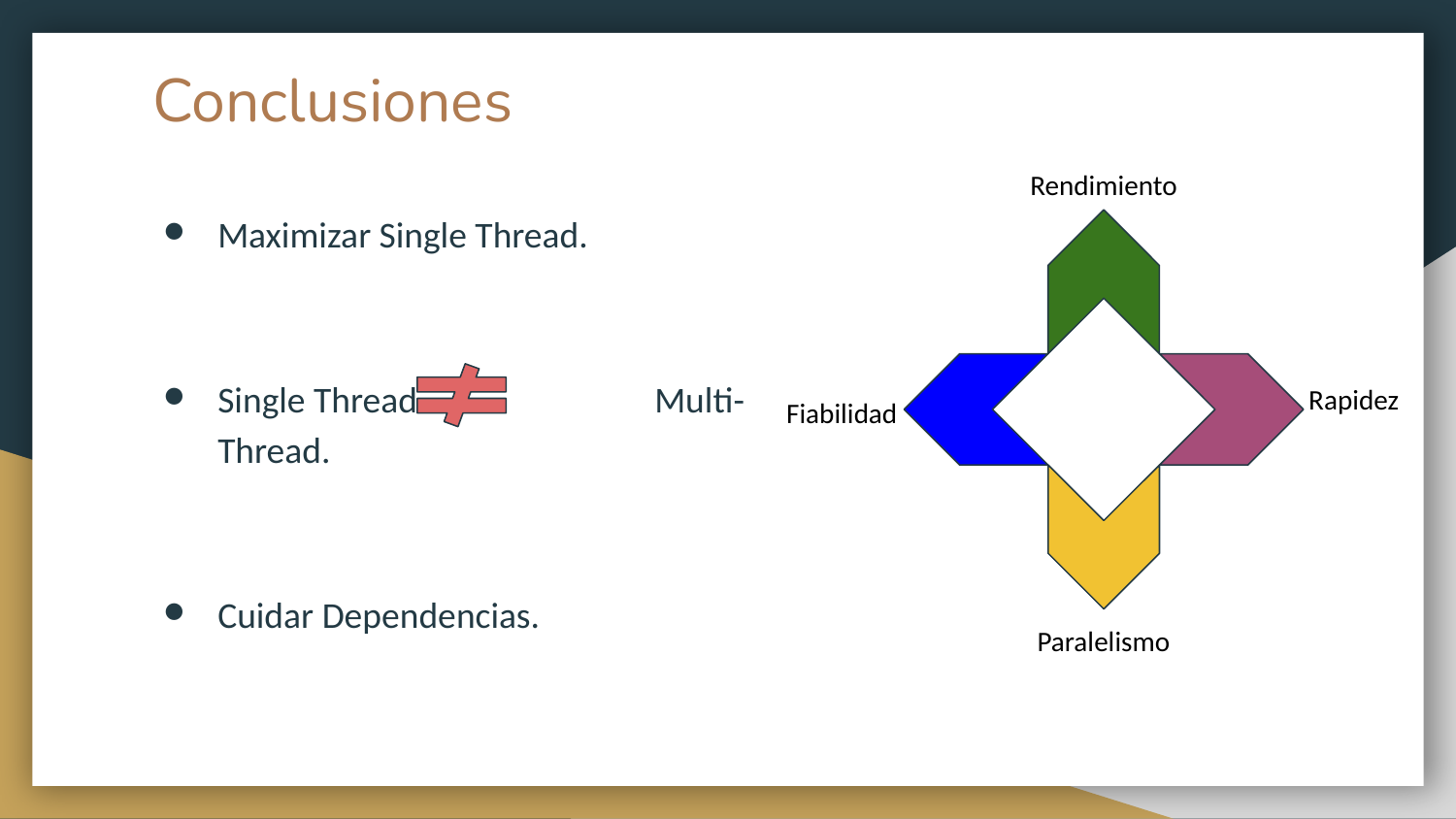

# Conclusiones
Rendimiento
Maximizar Single Thread.

Single Thread		Multi-Thread.

Cuidar Dependencias.

Rapidez
Fiabilidad

Paralelismo